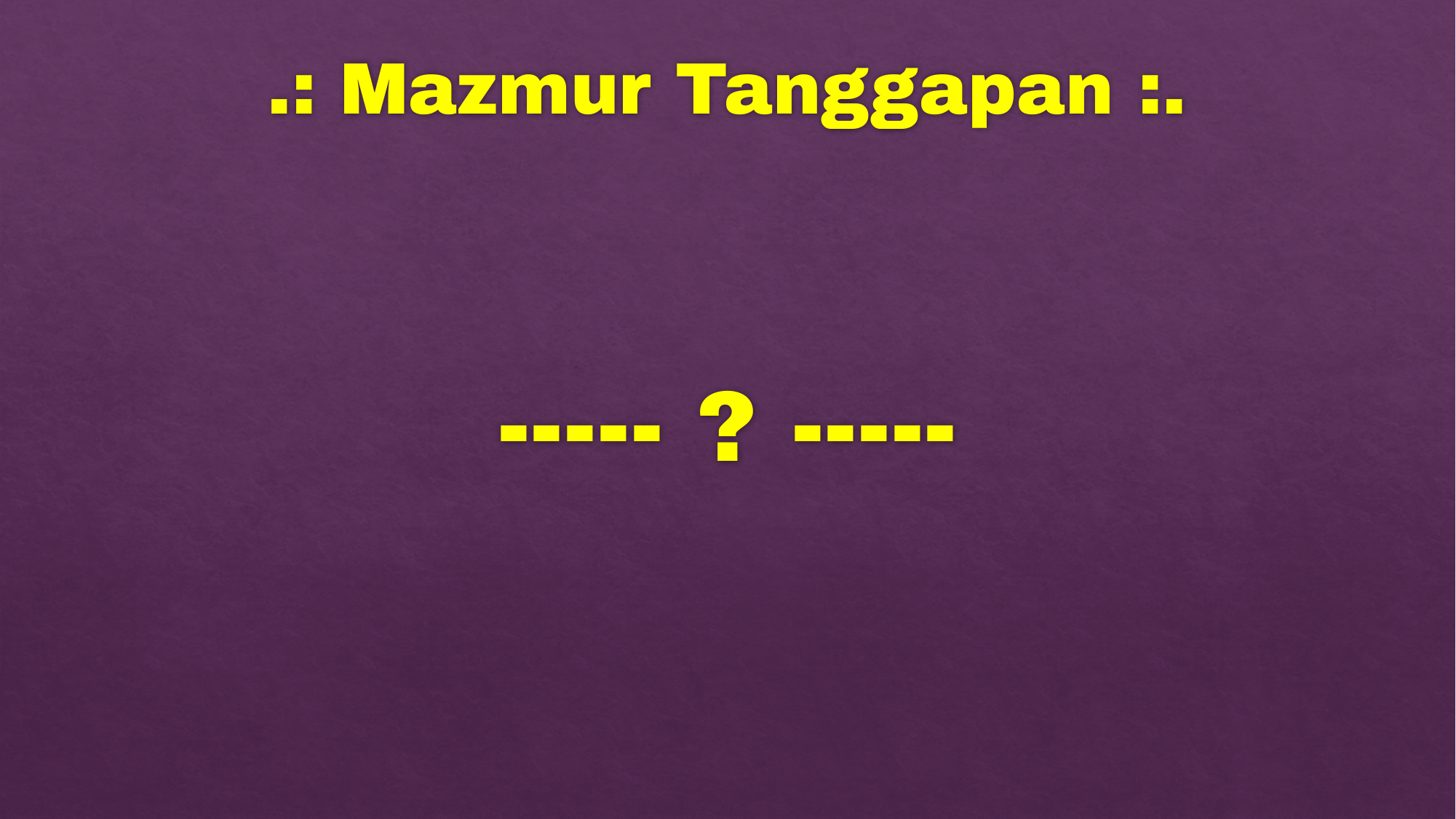

# .: Mazmur Tanggapan :.

----- ? -----